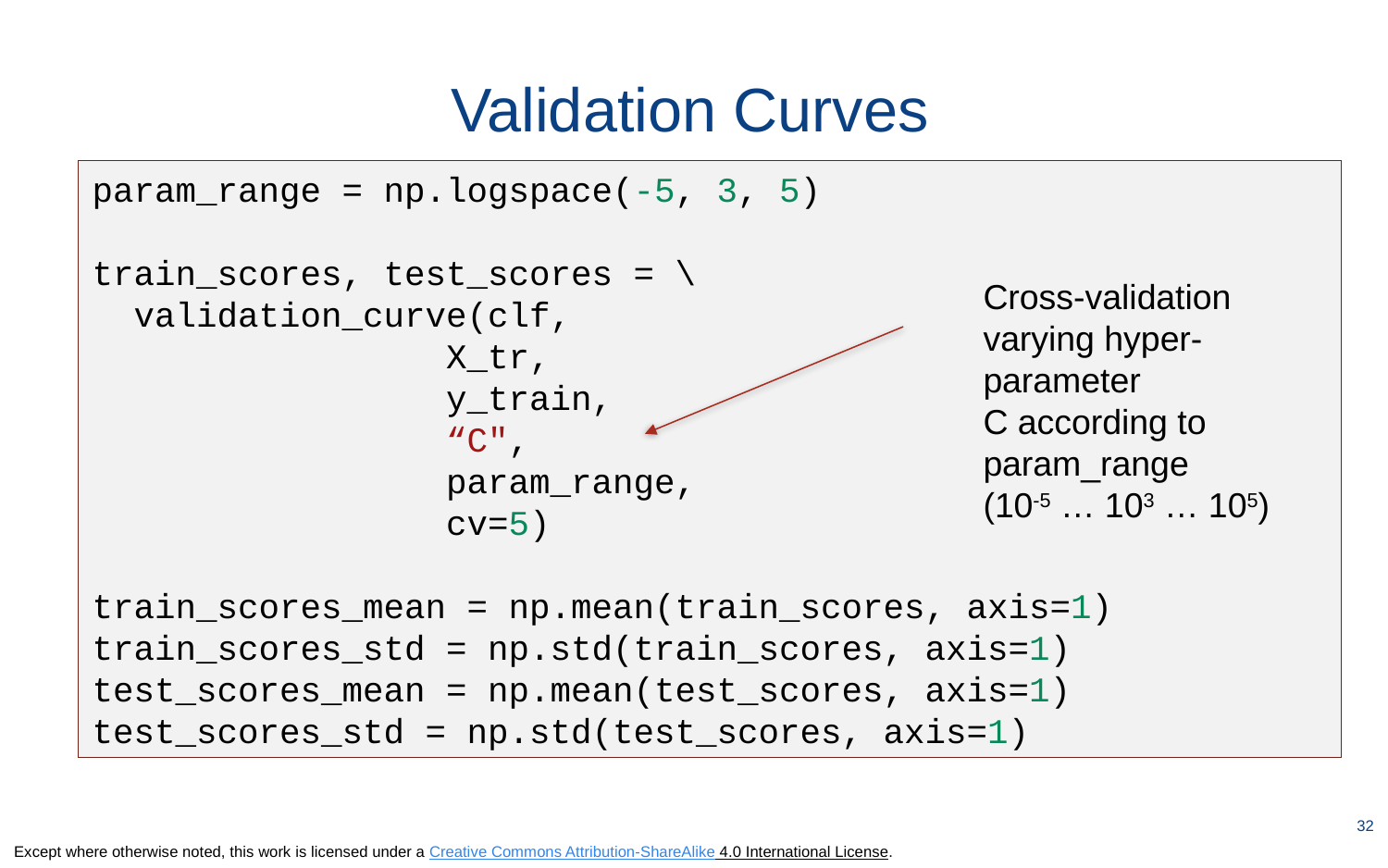

# Validation Curves
param_range = np.logspace(-5, 3, 5)
train_scores, test_scores = \
  validation_curve(clf,
                 X_tr,
                 y_train,
                 “C",
                 param_range,
                 cv=5)

train_scores_mean = np.mean(train_scores, axis=1)
train_scores_std = np.std(train_scores, axis=1)
test_scores_mean = np.mean(test_scores, axis=1)
test_scores_std = np.std(test_scores, axis=1)
Cross-validation
varying hyper-parameter
C according to param_range
(10-5 … 103 … 105)
32